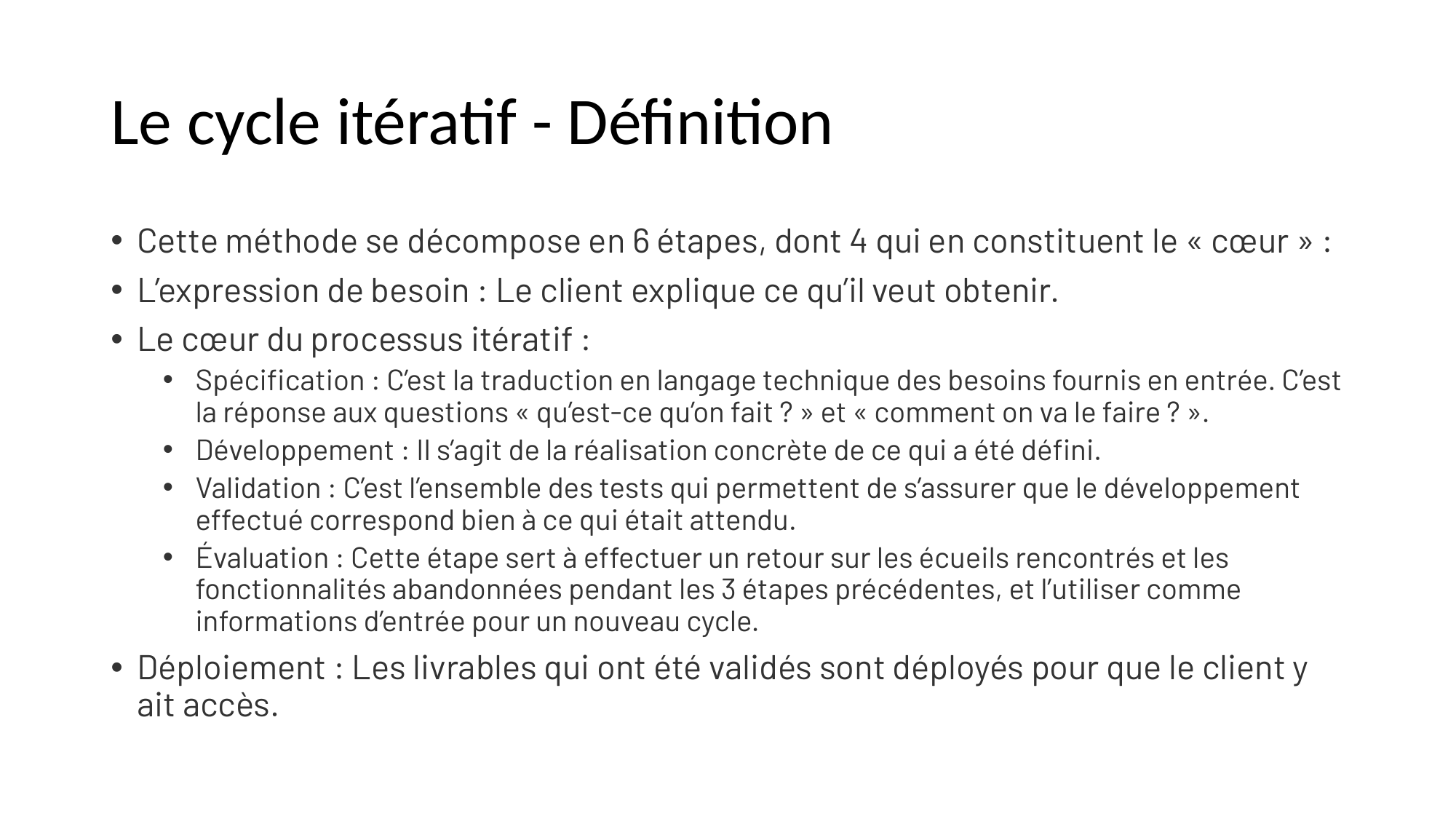

# Le cycle itératif - Définition
Cette méthode se décompose en 6 étapes, dont 4 qui en constituent le « cœur » :
L’expression de besoin : Le client explique ce qu’il veut obtenir.
Le cœur du processus itératif :
Spécification : C’est la traduction en langage technique des besoins fournis en entrée. C’est la réponse aux questions « qu’est-ce qu’on fait ? » et « comment on va le faire ? ».
Développement : Il s’agit de la réalisation concrète de ce qui a été défini.
Validation : C’est l’ensemble des tests qui permettent de s’assurer que le développement effectué correspond bien à ce qui était attendu.
Évaluation : Cette étape sert à effectuer un retour sur les écueils rencontrés et les fonctionnalités abandonnées pendant les 3 étapes précédentes, et l’utiliser comme informations d’entrée pour un nouveau cycle.
Déploiement : Les livrables qui ont été validés sont déployés pour que le client y ait accès.